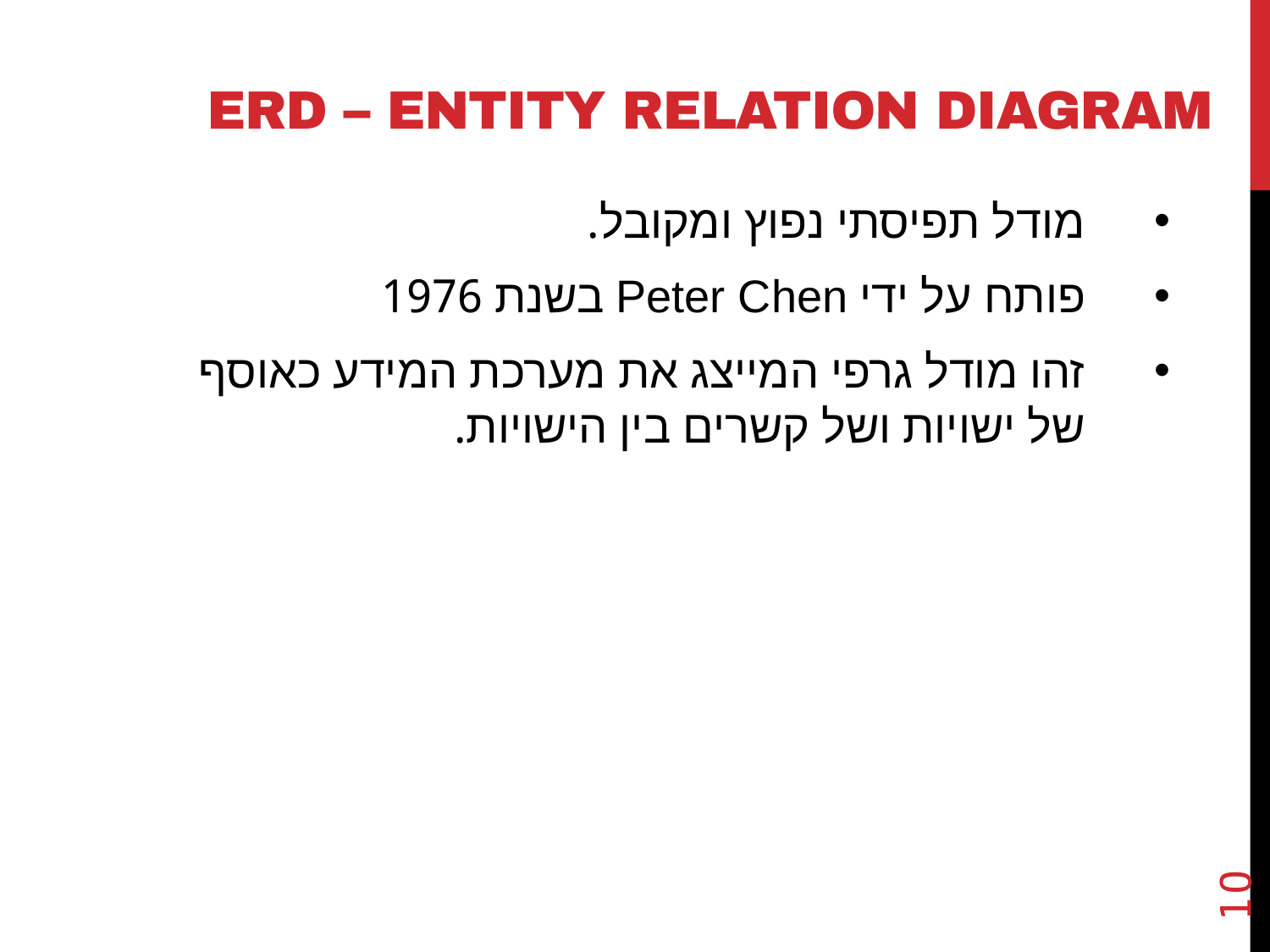

# Erd – entity relation diagram
מודל תפיסתי נפוץ ומקובל.
פותח על ידי Peter Chen בשנת 1976
זהו מודל גרפי המייצג את מערכת המידע כאוסף של ישויות ושל קשרים בין הישויות.
10